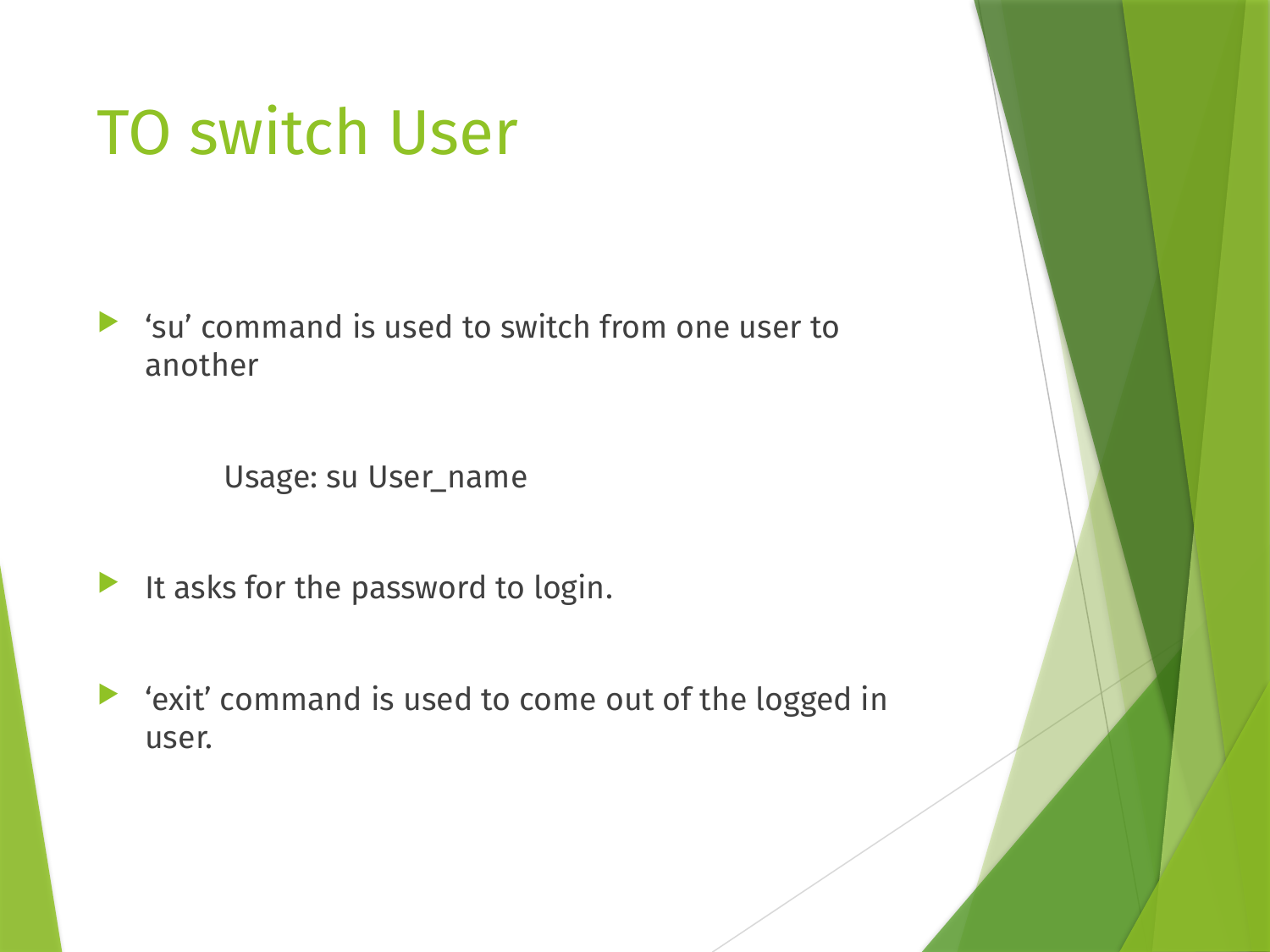

# TO switch User
‘su’ command is used to switch from one user to another

	Usage: su User_name

It asks for the password to login.

‘exit’ command is used to come out of the logged in user.